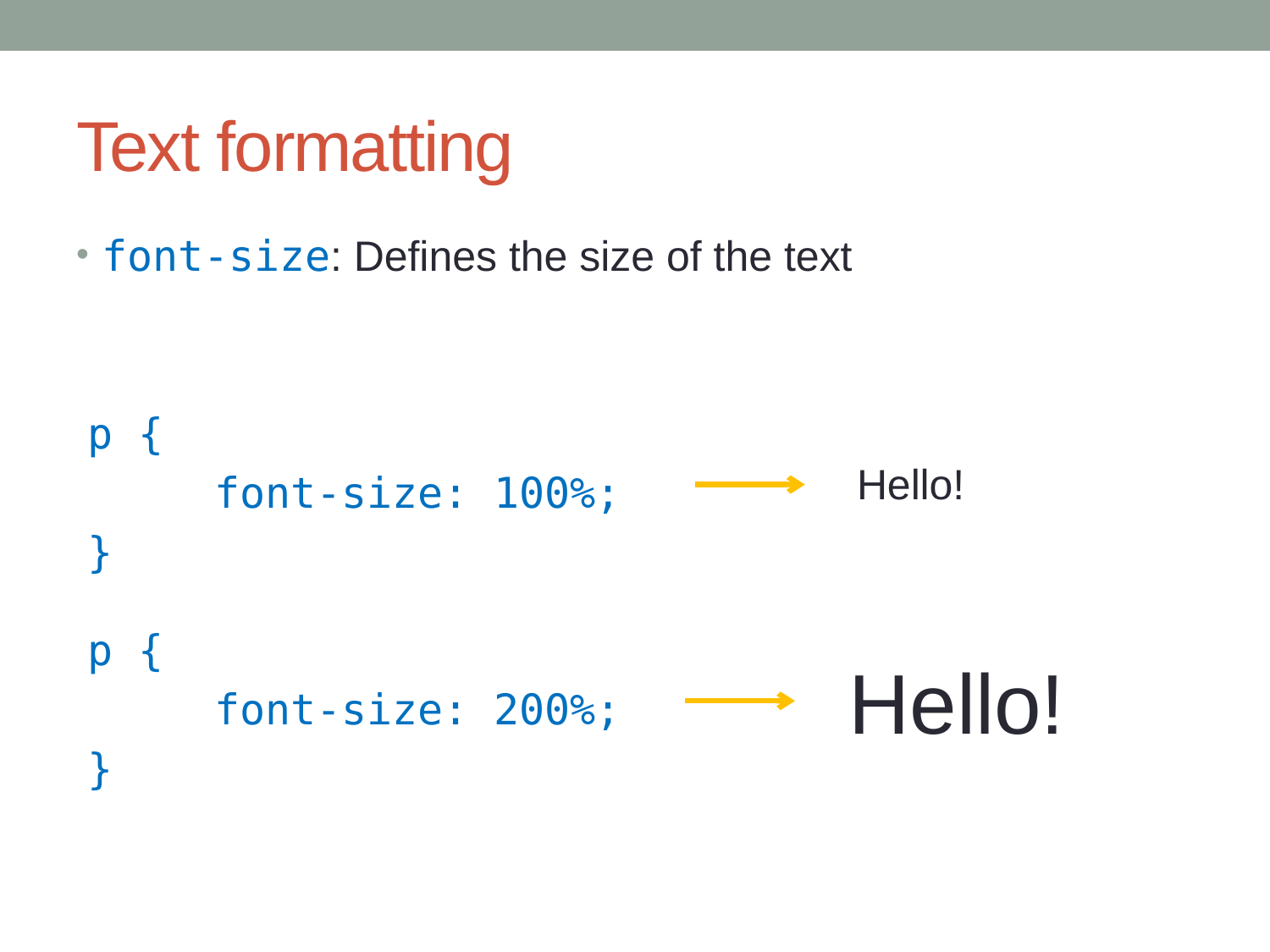

# Text formatting
font-size: Defines the size of the text
p {
	font-size: 100%;
}
Hello!
p {
	font-size: 200%;
}
Hello!